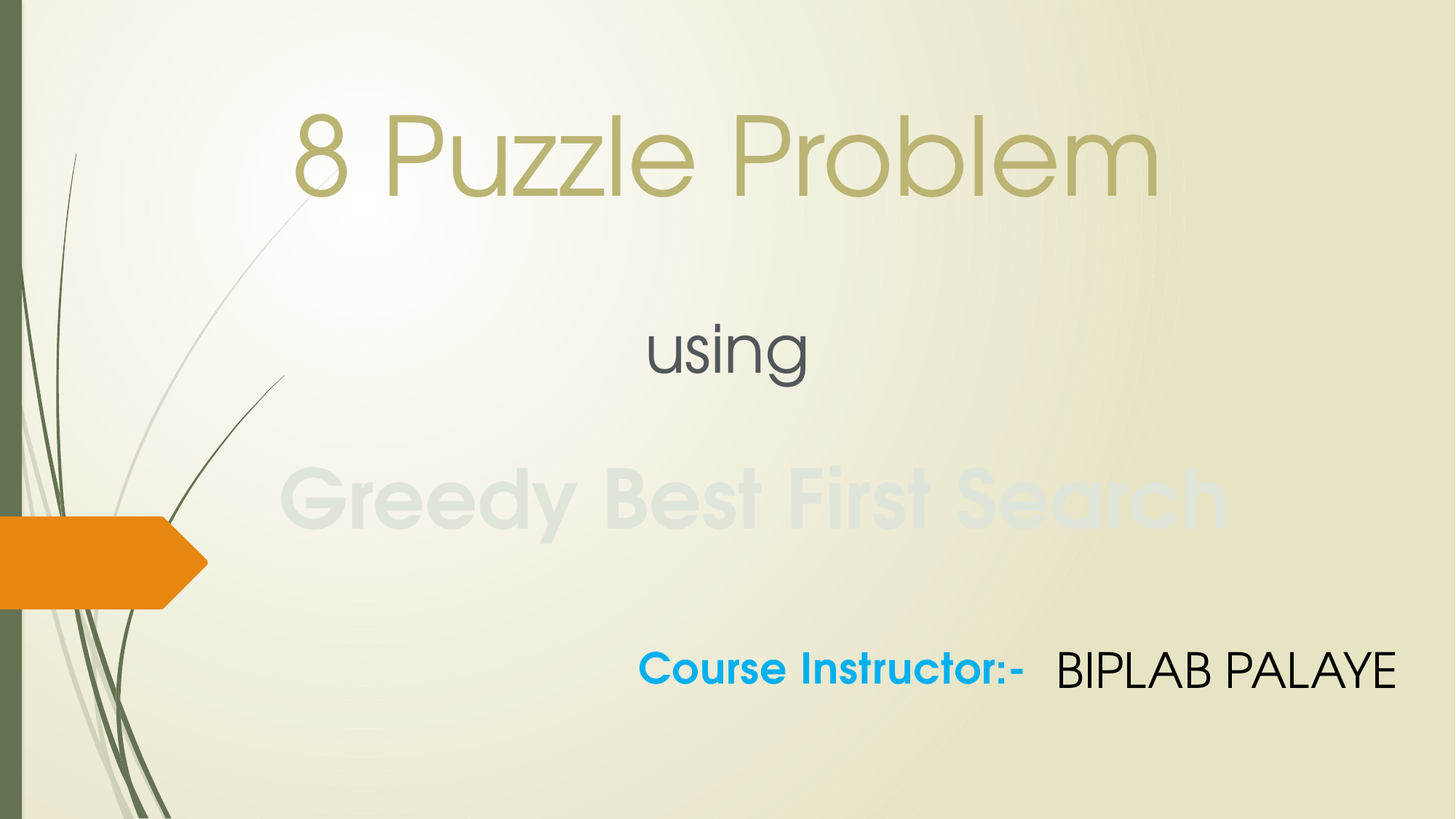

8 Puzzle Problem
using
Greedy Best First Search
BIPLAB PALAYE
Course Instructor:-